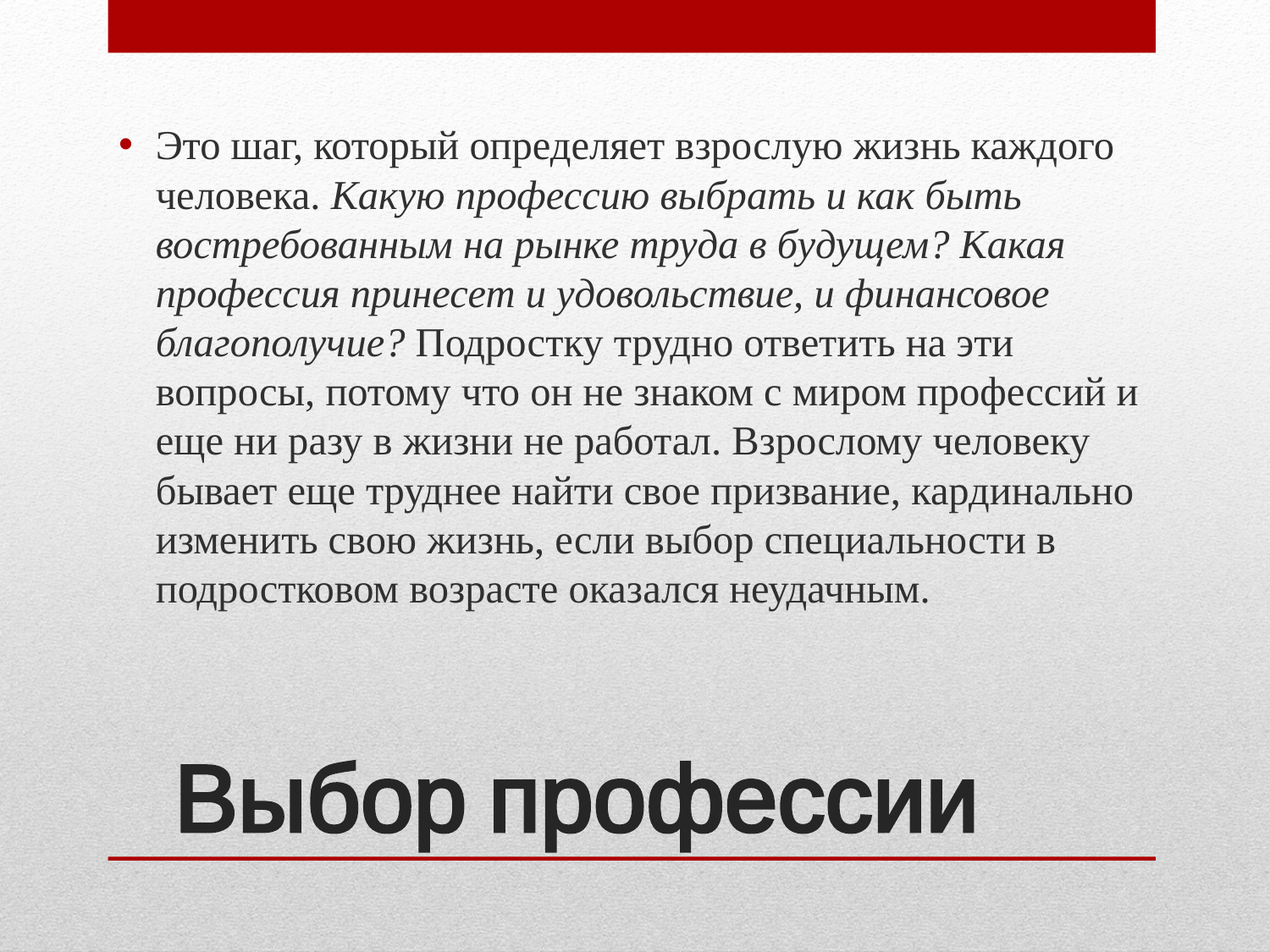

Это шаг, который определяет взрослую жизнь каждого человека. Какую профессию выбрать и как быть востребованным на рынке труда в будущем? Какая профессия принесет и удовольствие, и финансовое благополучие? Подростку трудно ответить на эти вопросы, потому что он не знаком с миром профессий и еще ни разу в жизни не работал. Взрослому человеку бывает еще труднее найти свое призвание, кардинально изменить свою жизнь, если выбор специальности в подростковом возрасте оказался неудачным.
# Выбор профессии